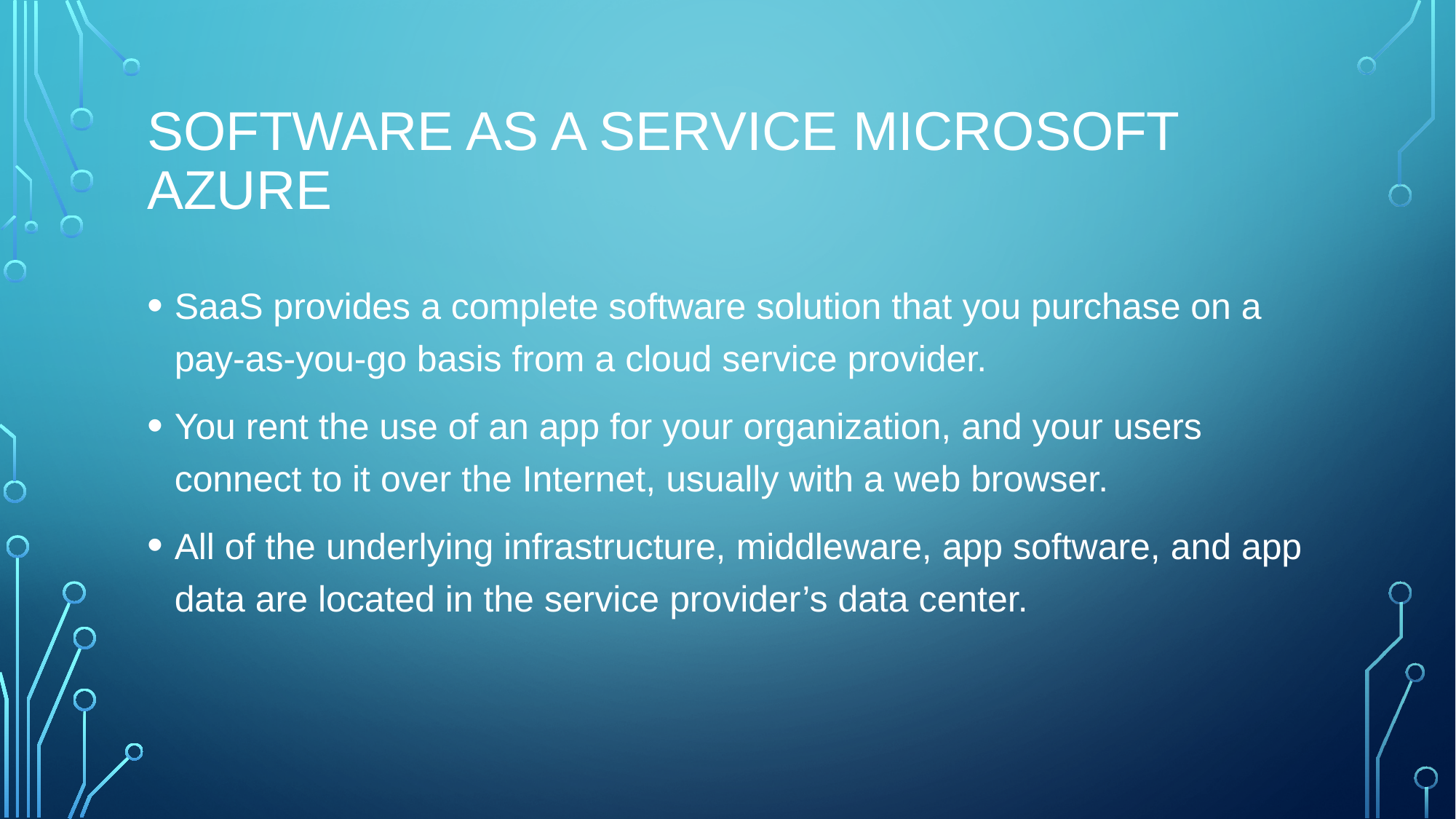

# Software as a Service Microsoft Azure
SaaS provides a complete software solution that you purchase on a pay-as-you-go basis from a cloud service provider.
You rent the use of an app for your organization, and your users connect to it over the Internet, usually with a web browser.
All of the underlying infrastructure, middleware, app software, and app data are located in the service provider’s data center.